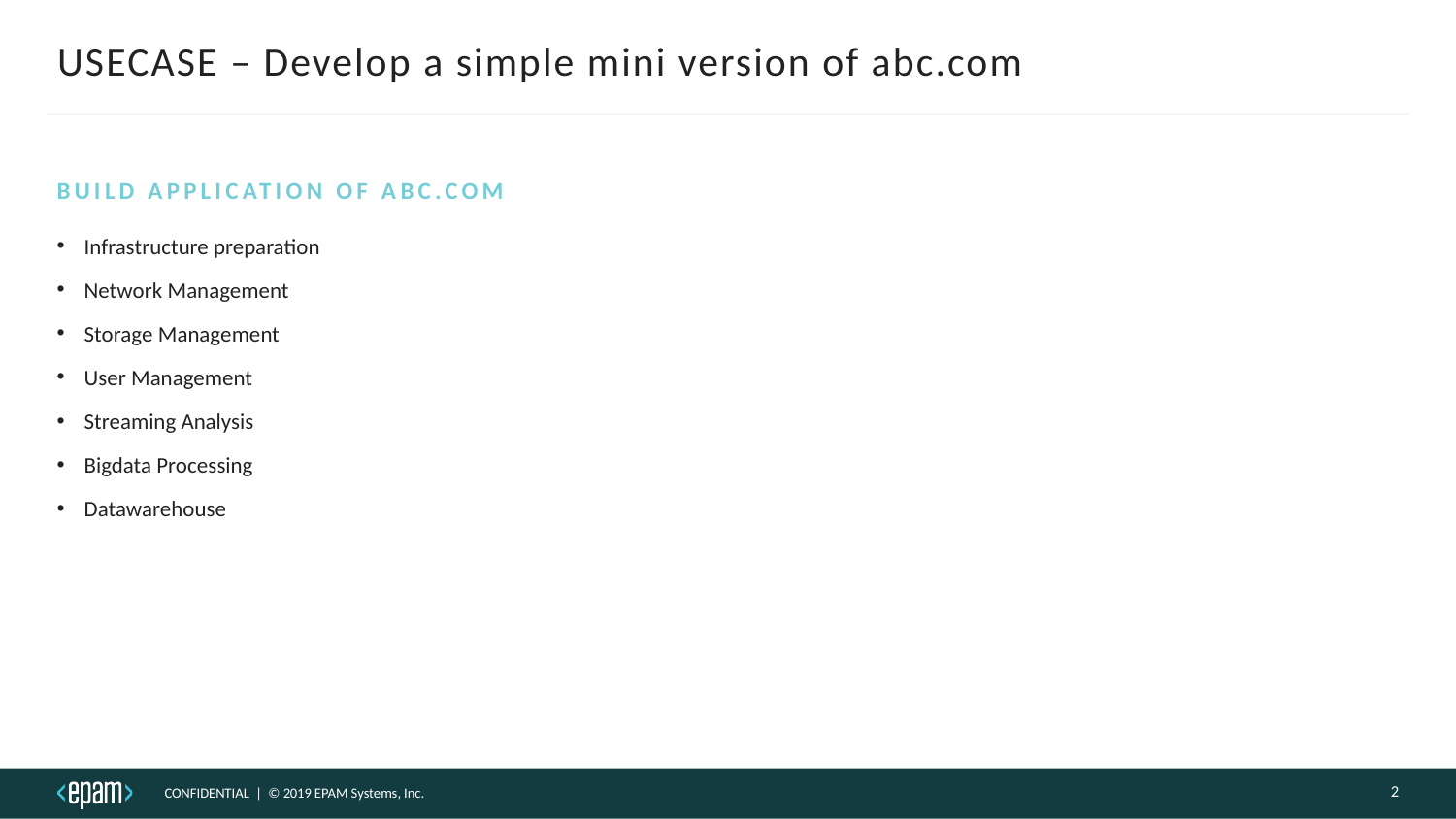

# USECASE – Develop a simple mini version of abc.com
Build Application of ABC.com
Infrastructure preparation
Network Management
Storage Management
User Management
Streaming Analysis
Bigdata Processing
Datawarehouse

2